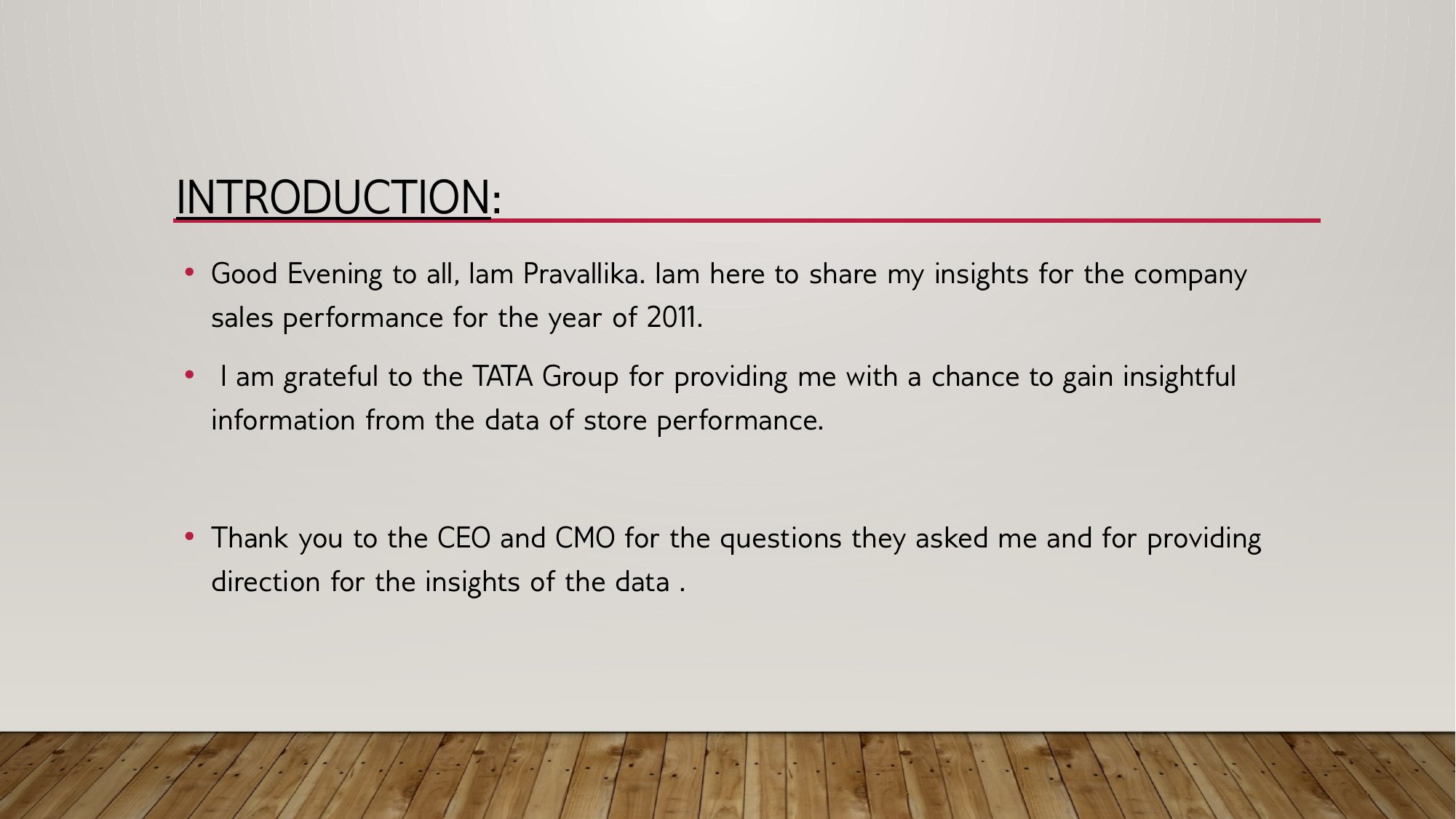

# INTRODUCTION:
Good Evening to all, Iam Pravallika. Iam here to share my insights for the company sales performance for the year of 2011.
 I am grateful to the TATA Group for providing me with a chance to gain insightful information from the data of store performance.

Thank you to the CEO and CMO for the questions they asked me and for providing direction for the insights of the data .